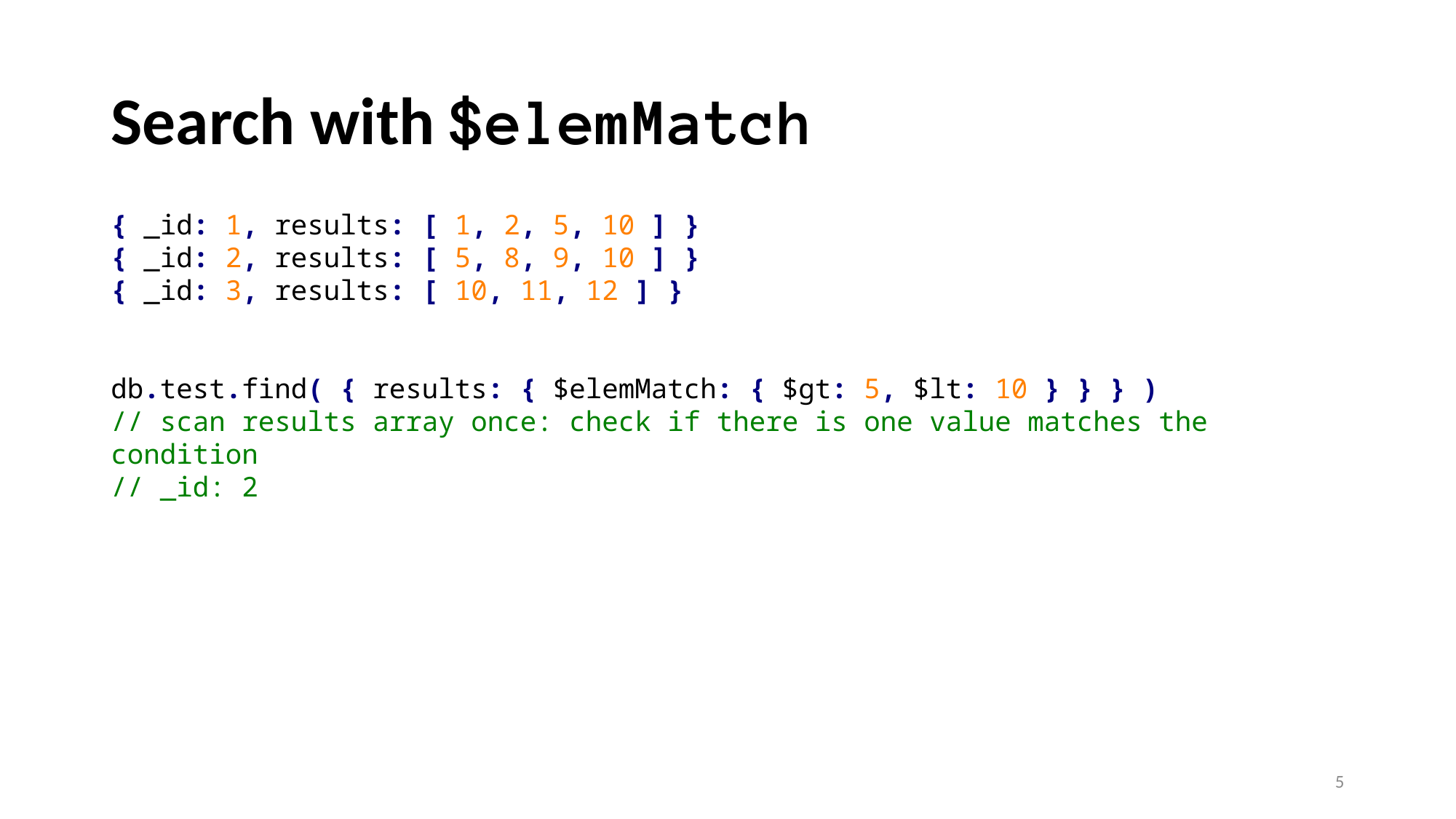

# Search with $elemMatch
{ _id: 1, results: [ 1, 2, 5, 10 ] }
{ _id: 2, results: [ 5, 8, 9, 10 ] }
{ _id: 3, results: [ 10, 11, 12 ] }

db.test.find( { results: { $elemMatch: { $gt: 5, $lt: 10 } } } )
// scan results array once: check if there is one value matches the condition
// _id: 2
5